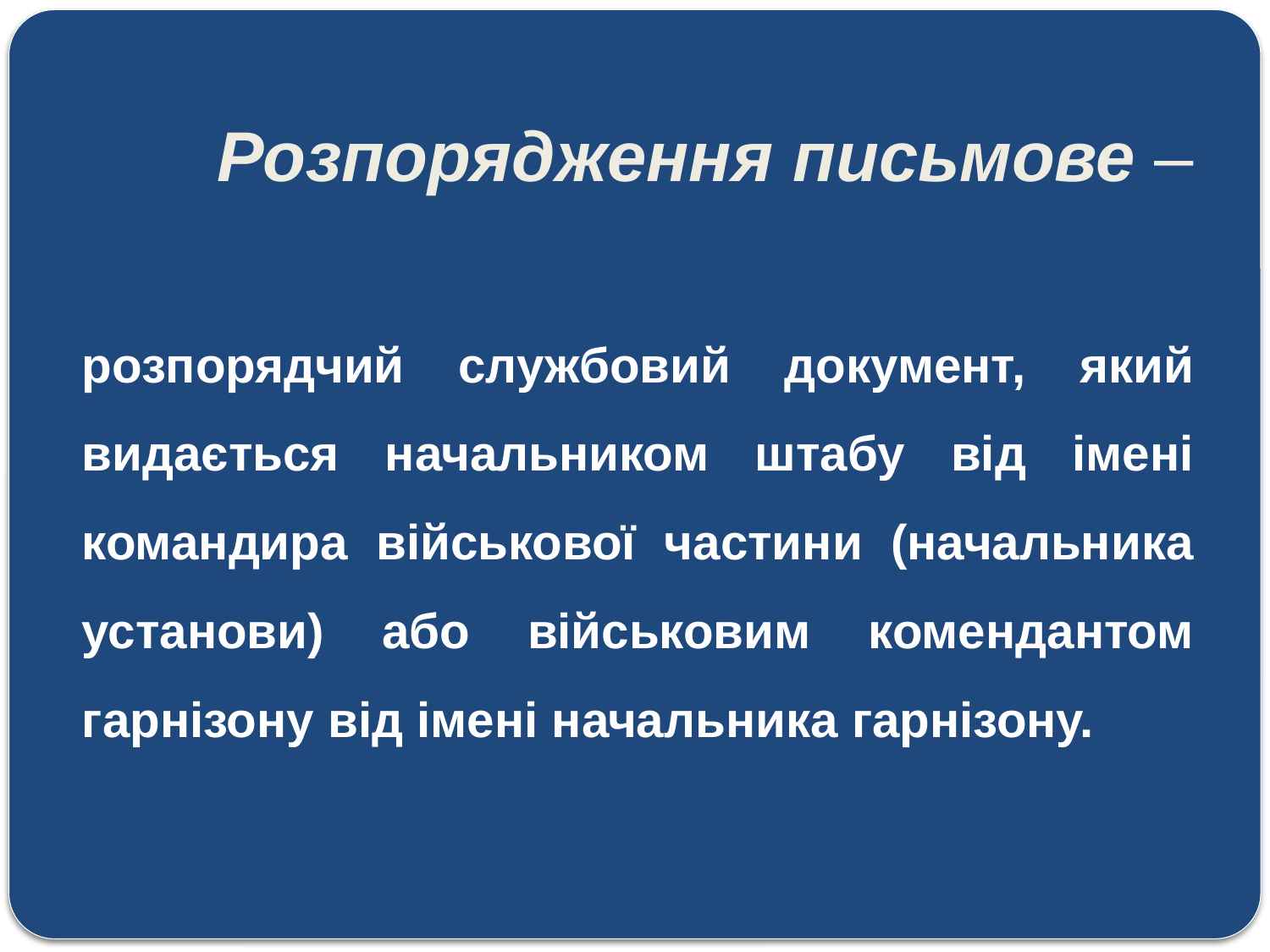

# Розпорядження письмове –
розпорядчий службовий документ, який видається начальником штабу від імені командира військової частини (начальника установи) або військовим комендантом гарнізону від імені начальника гарнізону.